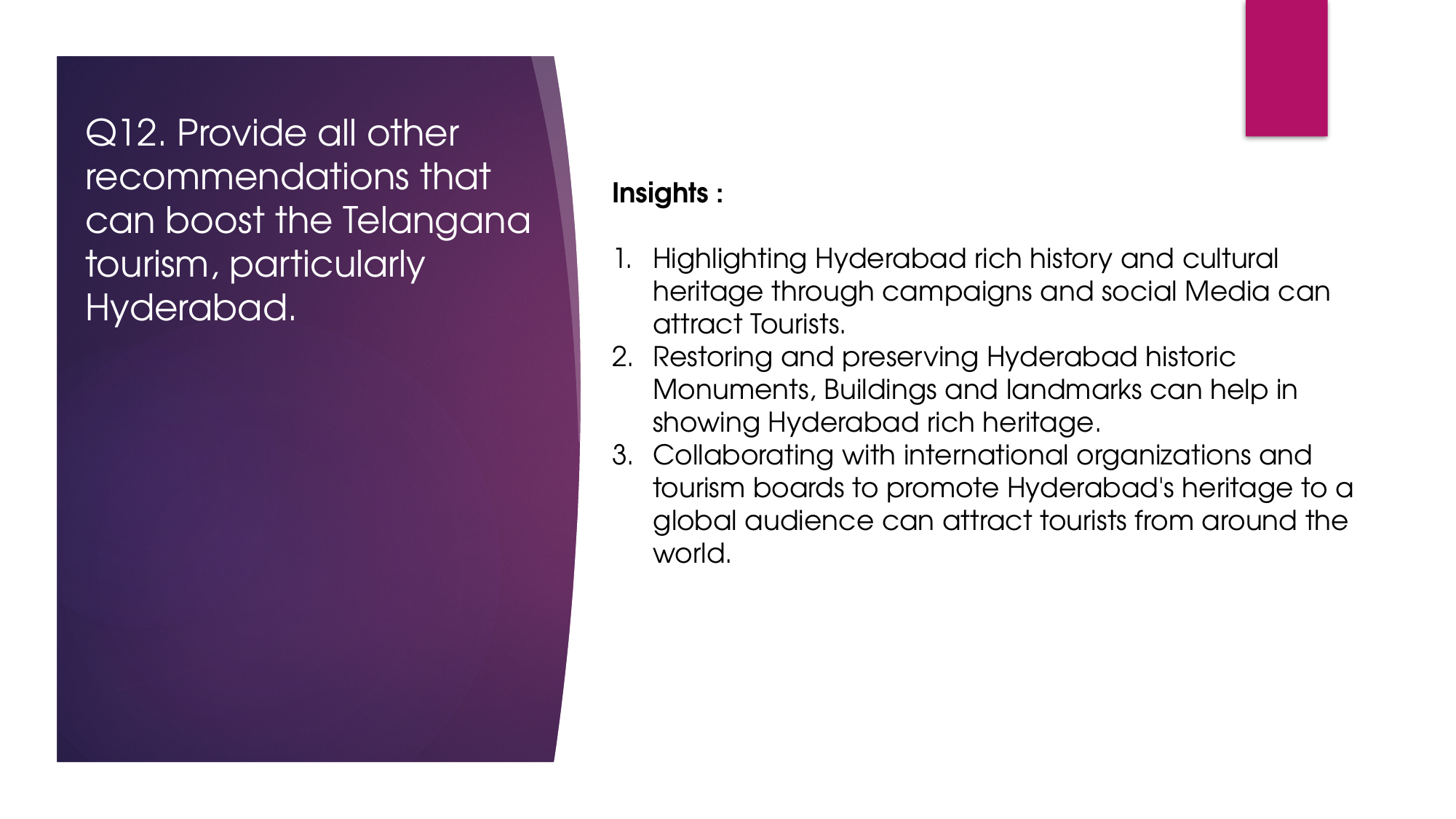

# Q12. Provide all other recommendations that can boost the Telangana tourism, particularly Hyderabad.
Insights :

Highlighting Hyderabad rich history and cultural heritage through campaigns and social Media can attract Tourists.
Restoring and preserving Hyderabad historic Monuments, Buildings and landmarks can help in showing Hyderabad rich heritage.
Collaborating with international organizations and tourism boards to promote Hyderabad's heritage to a global audience can attract tourists from around the world.